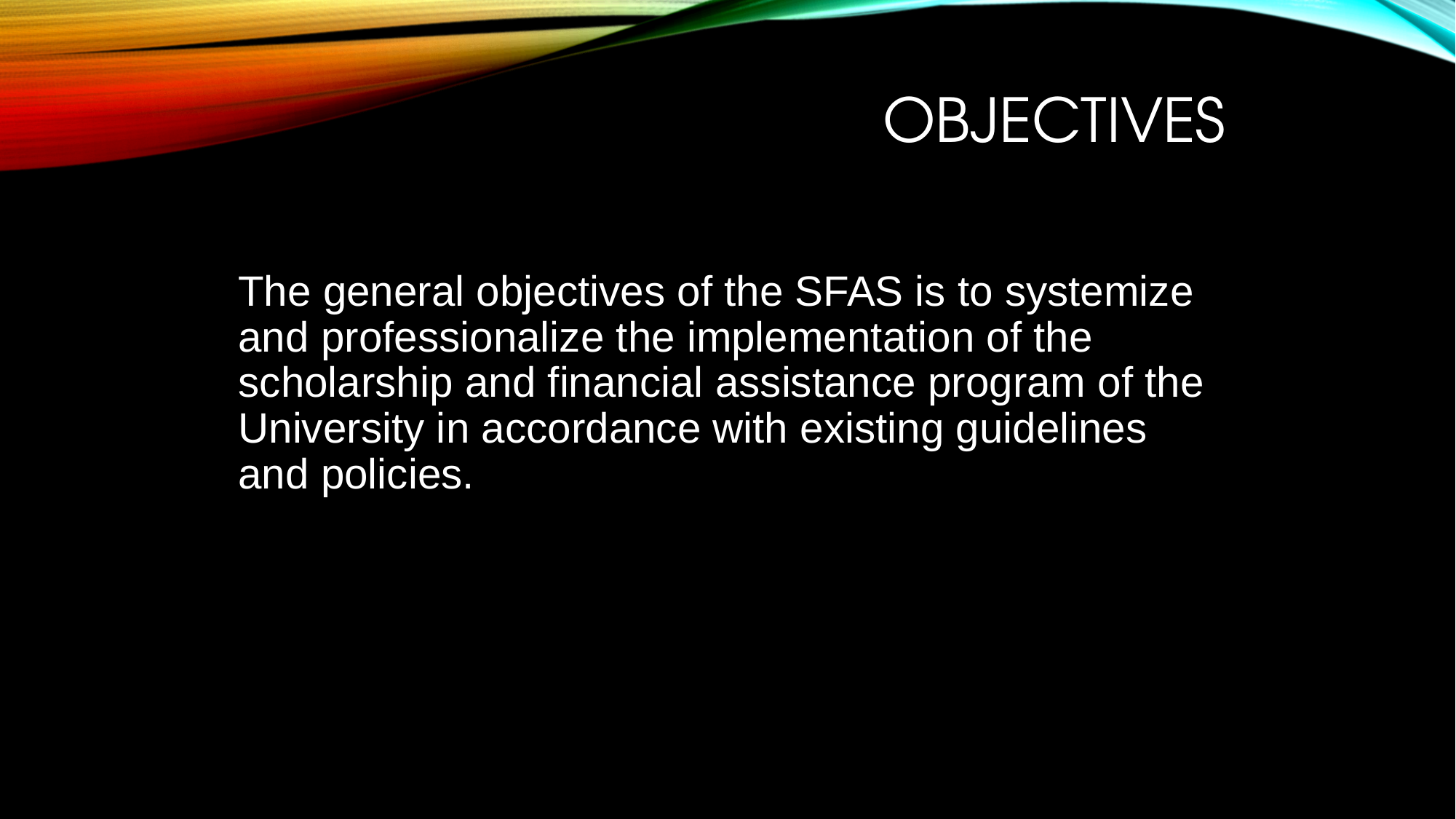

# OBJECTIVES
The general objectives of the SFAS is to systemize and professionalize the implementation of the scholarship and financial assistance program of the University in accordance with existing guidelines and policies.